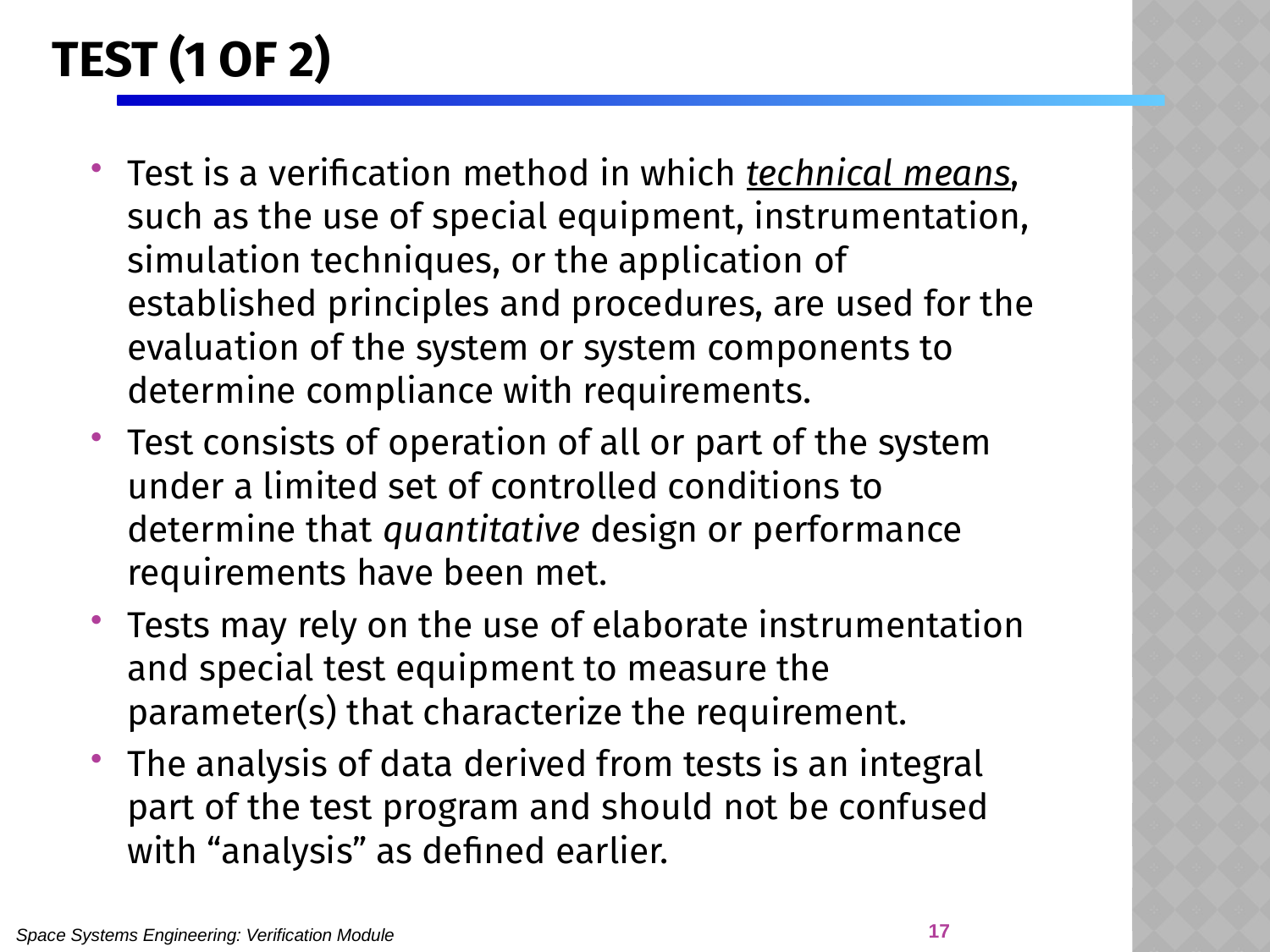

# Test (1 of 2)
Test is a verification method in which technical means, such as the use of special equipment, instrumentation, simulation techniques, or the application of established principles and procedures, are used for the evaluation of the system or system components to determine compliance with requirements.
Test consists of operation of all or part of the system under a limited set of controlled conditions to determine that quantitative design or performance requirements have been met.
Tests may rely on the use of elaborate instrumentation and special test equipment to measure the parameter(s) that characterize the requirement.
The analysis of data derived from tests is an integral part of the test program and should not be confused with “analysis” as defined earlier.
17